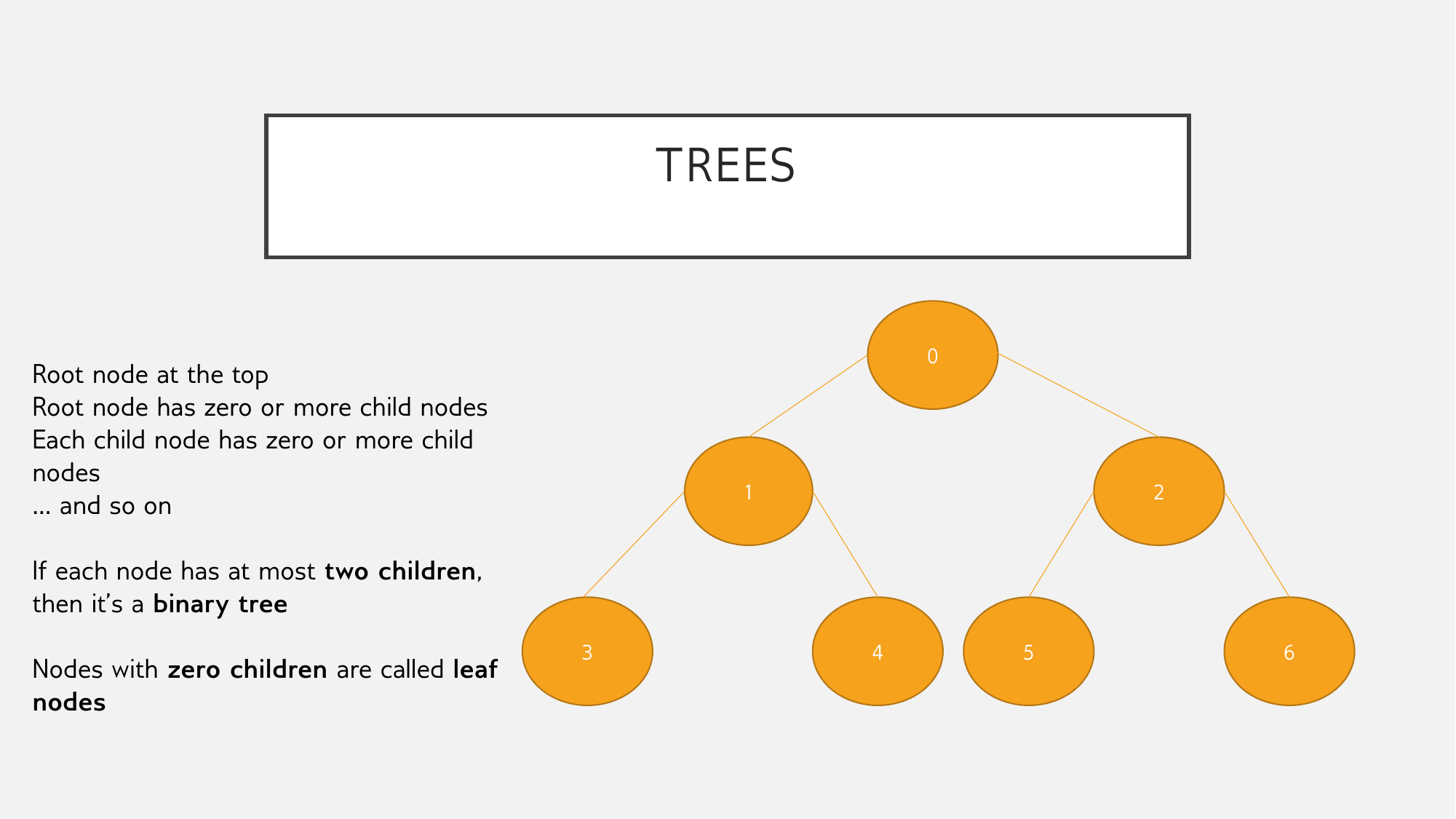

# TREES
0
Root node at the top
Root node has zero or more child nodes
Each child node has zero or more child nodes
… and so on

If each node has at most two children, then it’s a binary tree

Nodes with zero children are called leaf nodes
1
2
5
6
3
4